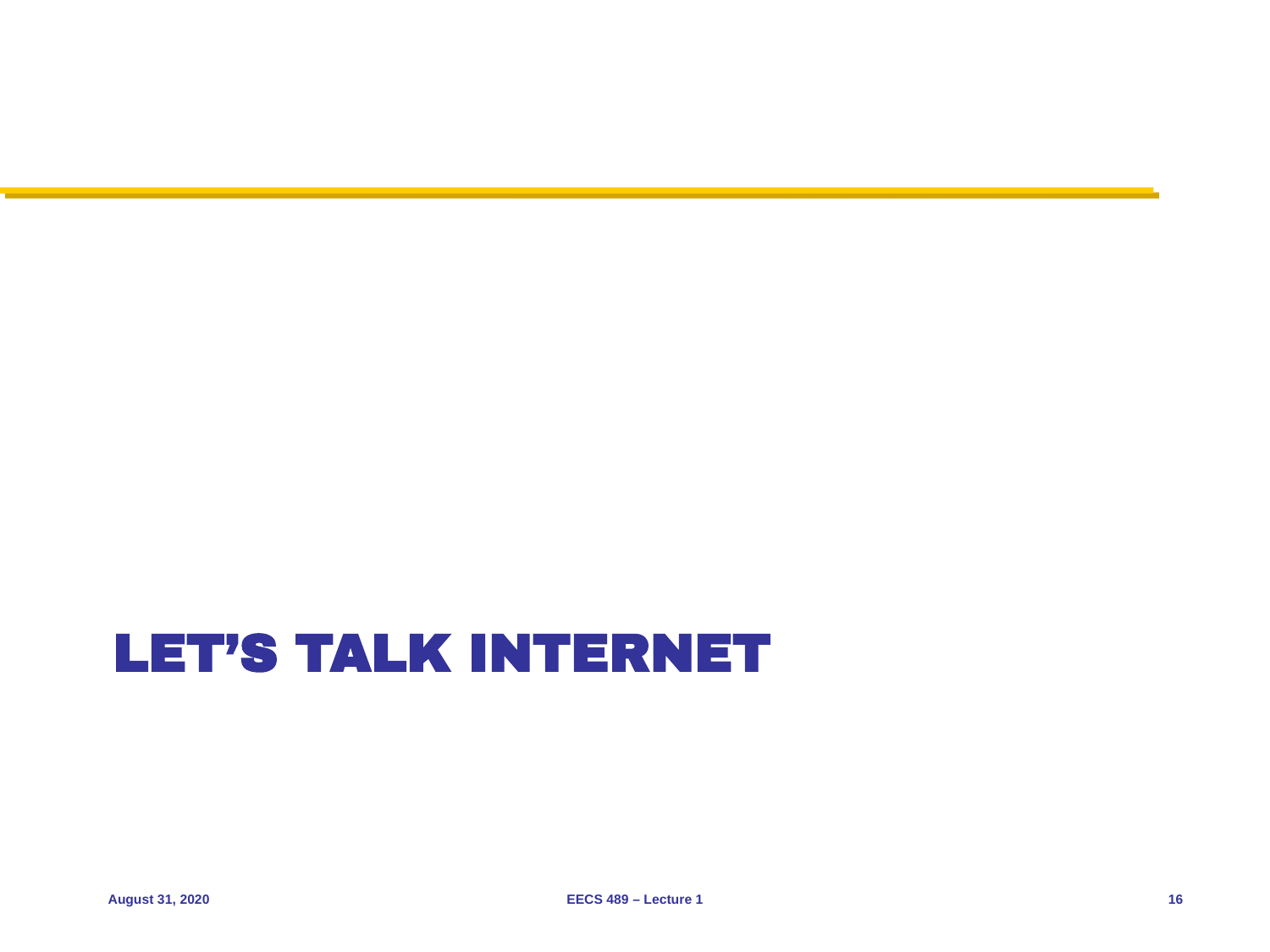

# Let’s Talk Internet
August 31, 2020
EECS 489 – Lecture 1
16